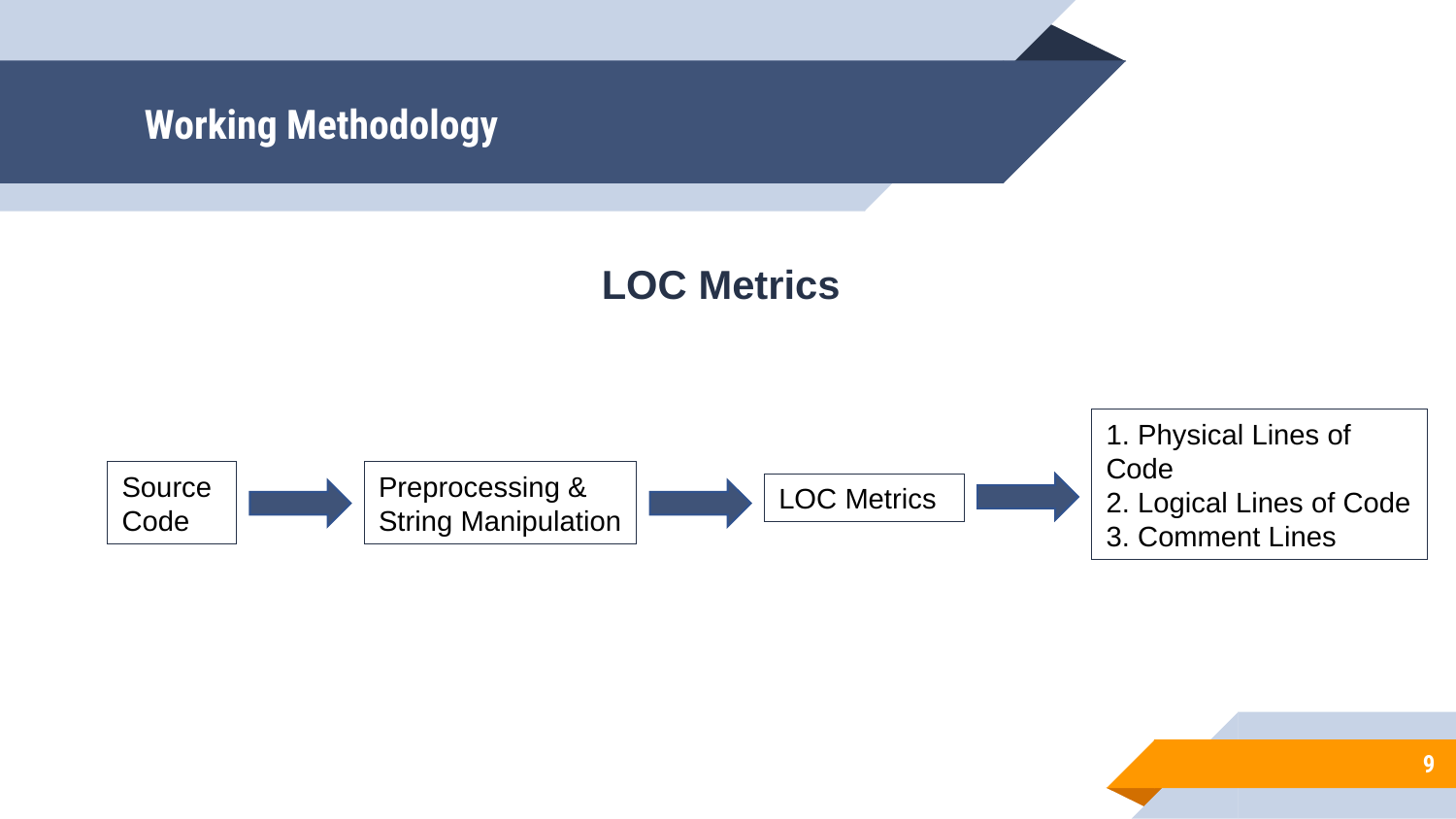

# Working Methodology
LOC Metrics

1. Physical Lines of      Code
2. Logical Lines of Code
3. Comment Lines
Source
Code
Preprocessing &
String Manipulation
LOC Metrics

9